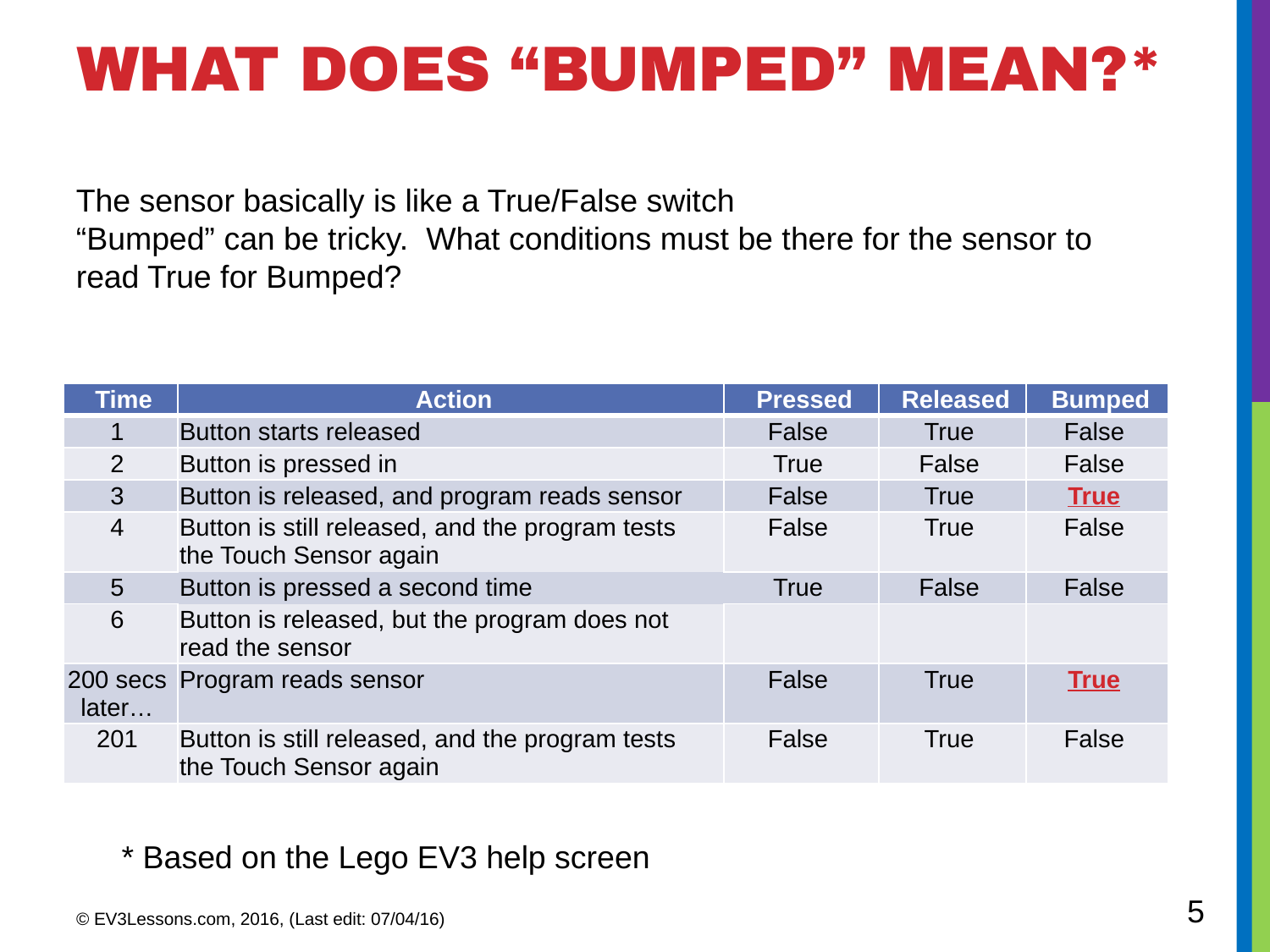

# What Does “Bumped” Mean?*
The sensor basically is like a True/False switch
“Bumped” can be tricky.  What conditions must be there for the sensor to read True for Bumped?
| Time | Action | Pressed | Released | Bumped |
| --- | --- | --- | --- | --- |
| 1 | Button starts released | False | True | False |
| 2 | Button is pressed in | True | False | False |
| 3 | Button is released, and program reads sensor | False | True | True |
| 4 | Button is still released, and the program tests the Touch Sensor again | False | True | False |
| 5 | Button is pressed a second time | True | False | False |
| 6 | Button is released, but the program does not read the sensor |  |  |  |
| 200 secs later… | Program reads sensor | False | True | True |
| 201 | Button is still released, and the program tests the Touch Sensor again | False | True | False |
* Based on the Lego EV3 help screen
5
© EV3Lessons.com, 2016, (Last edit: 07/04/16)